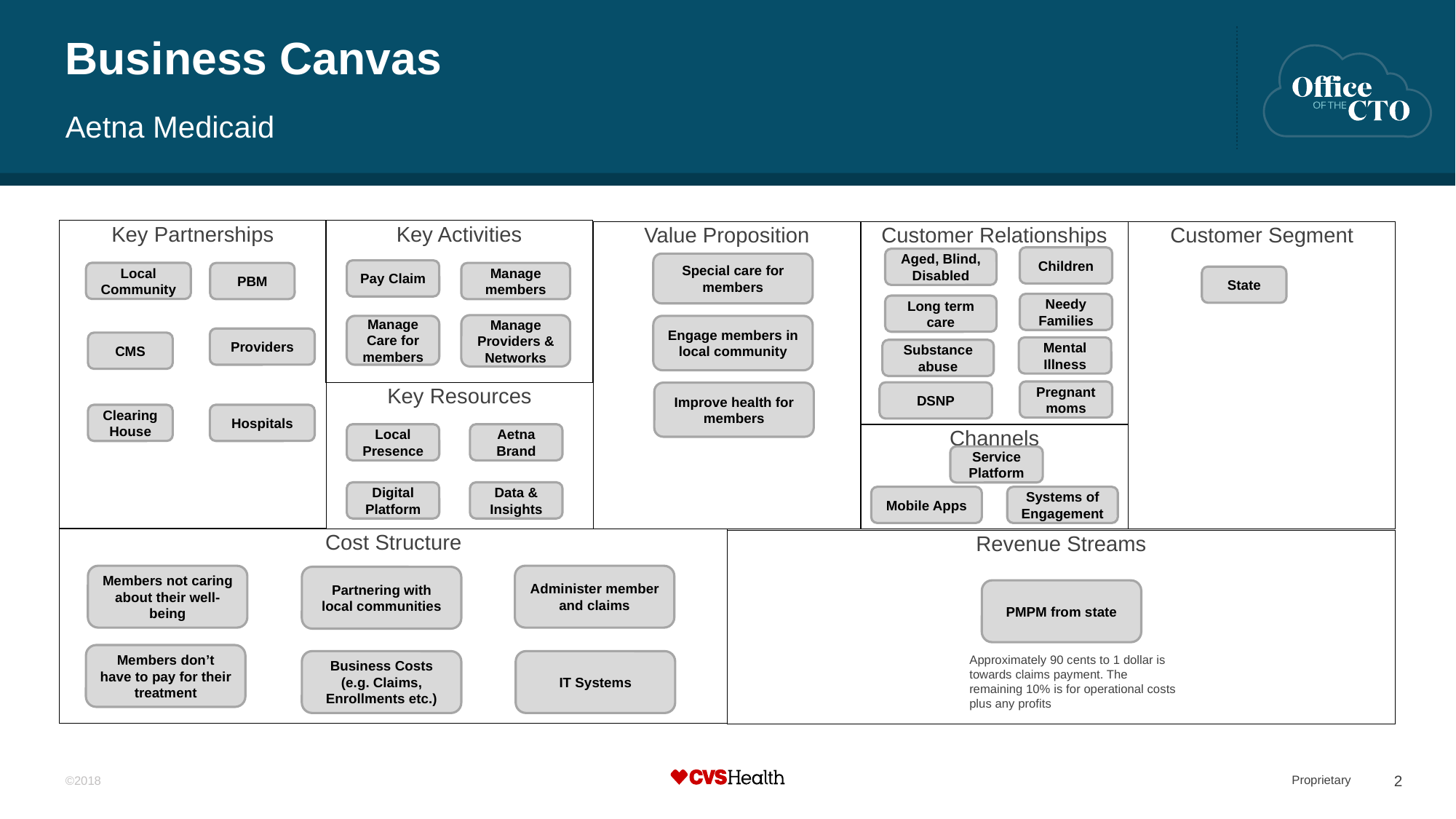

# Business Canvas
Aetna Medicaid
Key Partnerships
Key Activities
Value Proposition
Customer Relationships
Customer Segment
Children
Aged, Blind, Disabled
Special care for members
Pay Claim
Local Community
PBM
Manage members
State
Needy Families
Long term care
Manage Providers & Networks
Manage Care for members
Engage members in local community
Providers
CMS
Mental Illness
Substance abuse
Pregnant moms
DSNP
Key Resources
Improve health for members
Clearing House
Hospitals
Aetna Brand
Local Presence
Channels
Service Platform
Data & Insights
Digital Platform
Mobile Apps
Systems of Engagement
Cost Structure
Revenue Streams
Members not caring about their well-being
Administer member and claims
Partnering with local communities
PMPM from state
Members don’t have to pay for their treatment
Business Costs (e.g. Claims, Enrollments etc.)
IT Systems
Approximately 90 cents to 1 dollar is towards claims payment. The remaining 10% is for operational costs plus any profits